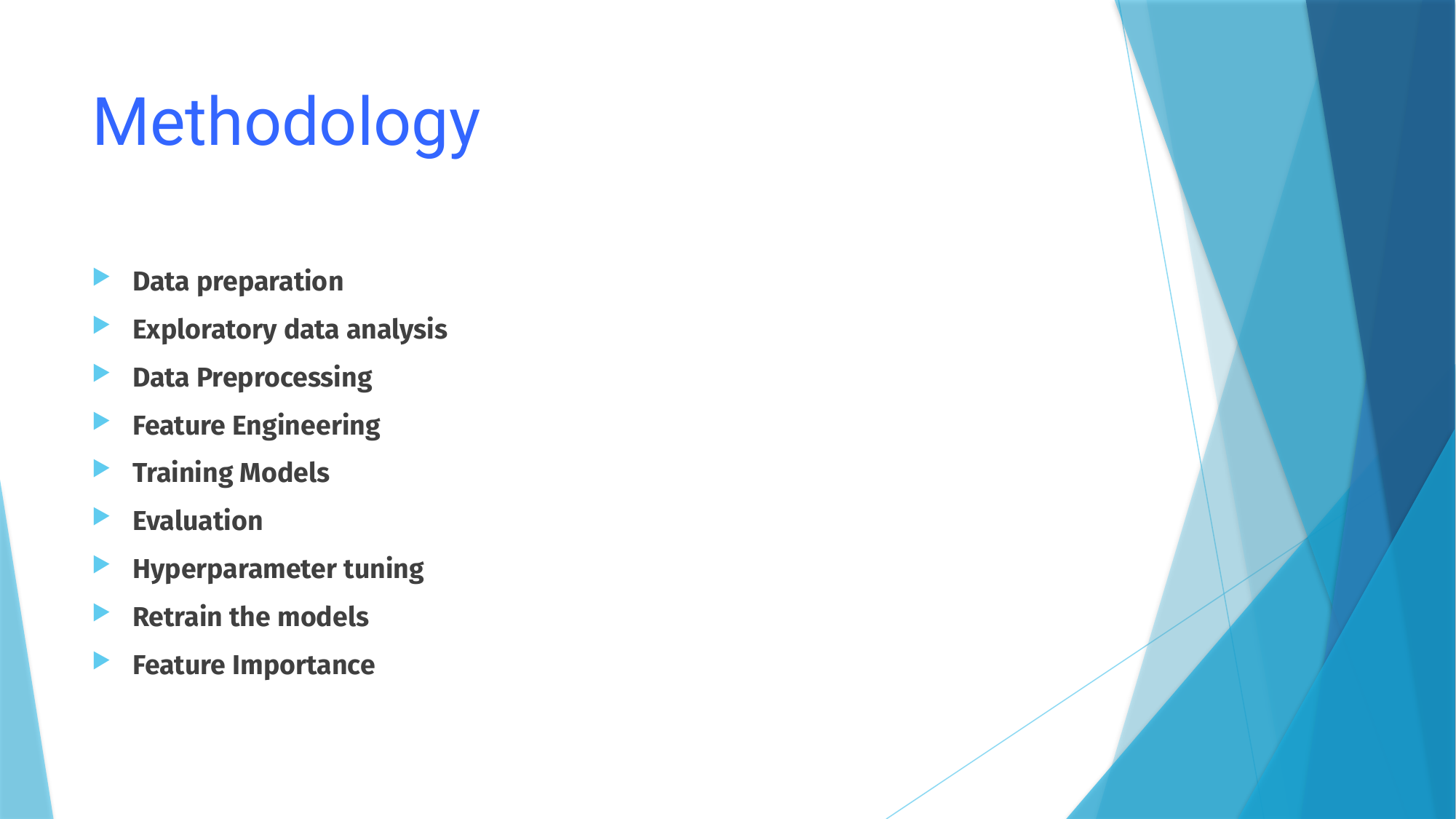

# Methodology
Data preparation
Exploratory data analysis
Data Preprocessing
Feature Engineering
Training Models
Evaluation
Hyperparameter tuning
Retrain the models
Feature Importance